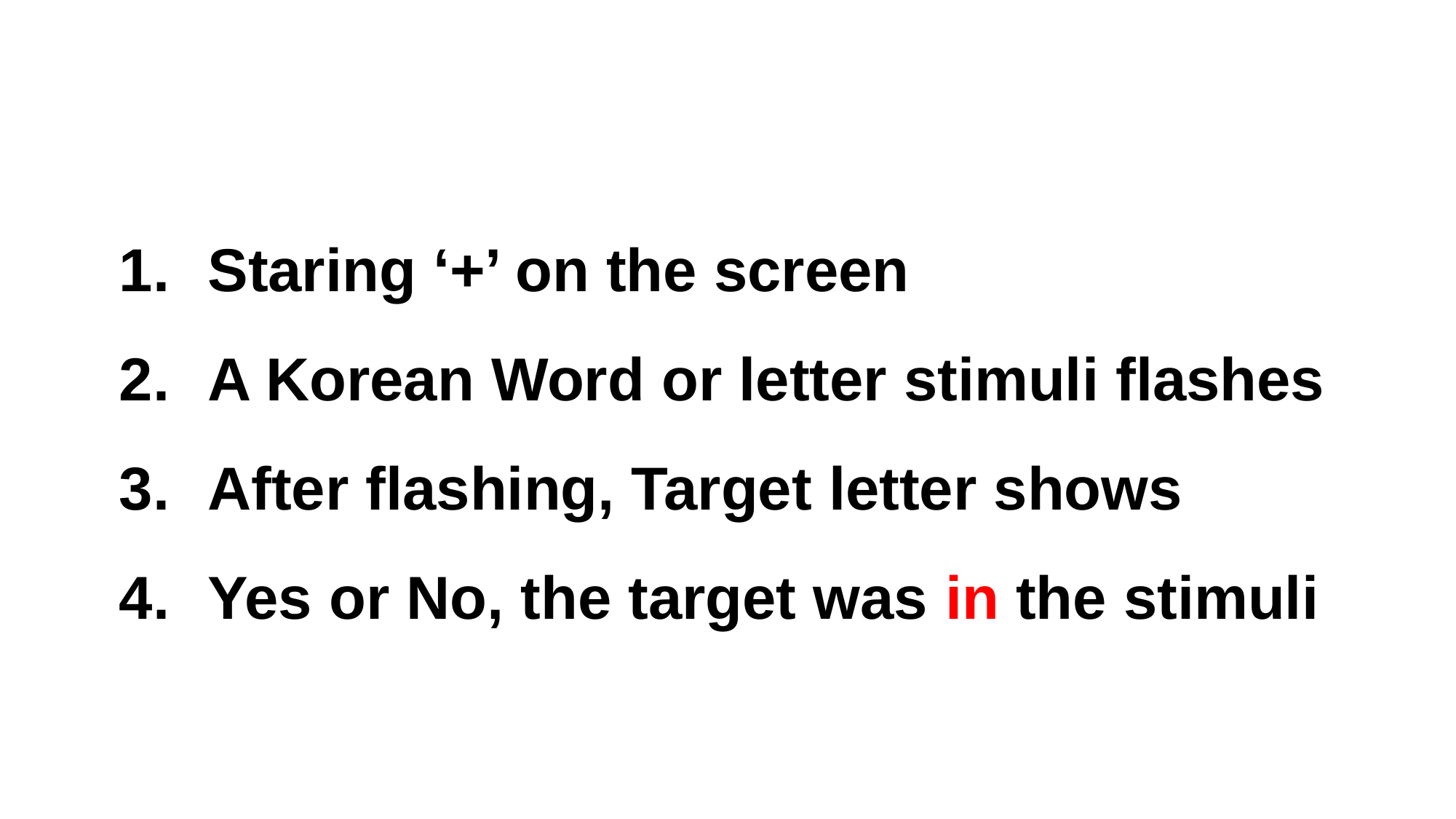

Staring ‘+’ on the screen
A Korean Word or letter stimuli flashes
After flashing, Target letter shows
Yes or No, the target was in the stimuli